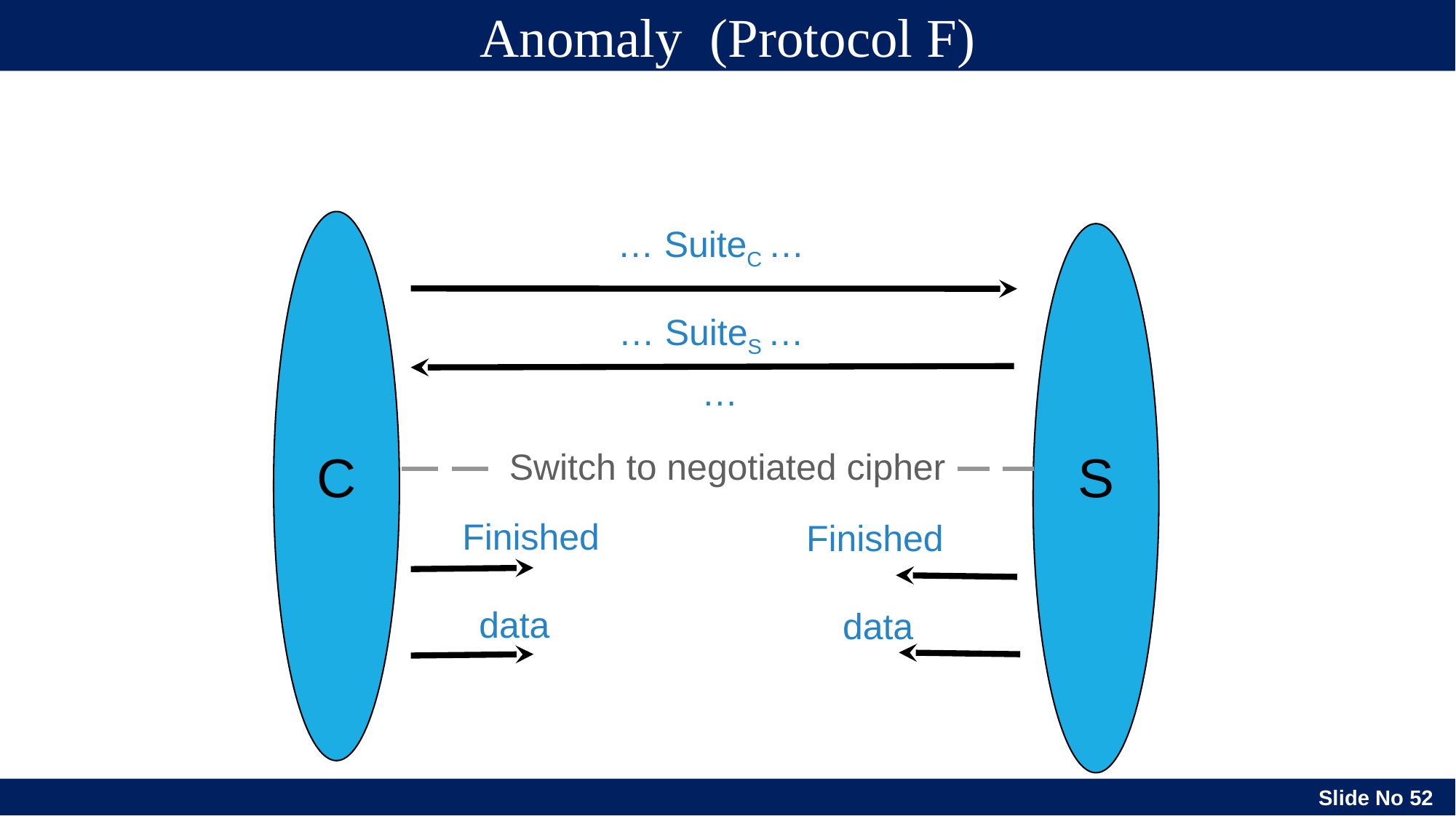

# Anomaly  (Protocol F)

… SuiteC …

… SuiteS …
…
C
S
Switch to negotiated cipher
Finished
Finished
data
data